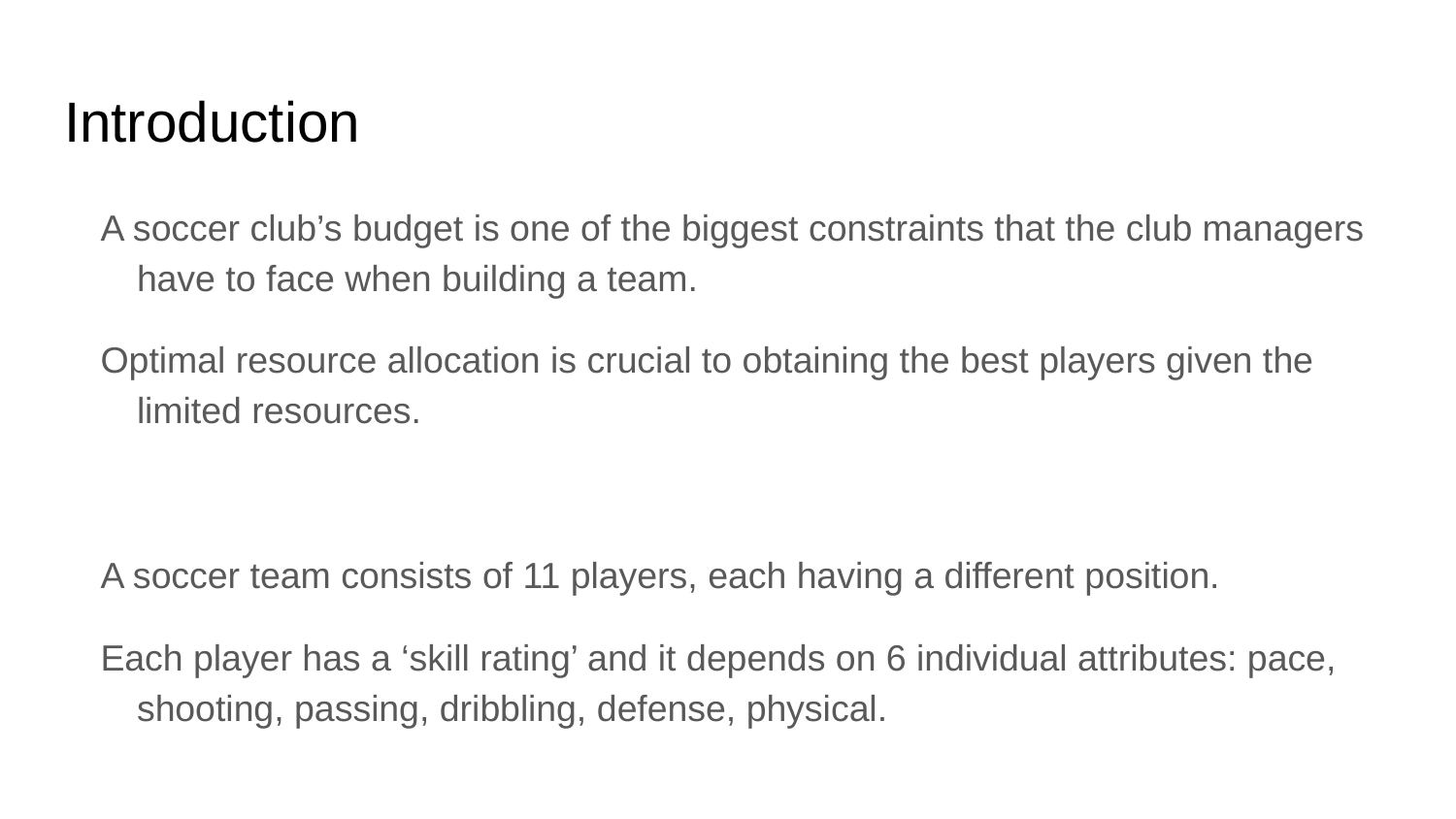

# Introduction
A soccer club’s budget is one of the biggest constraints that the club managers have to face when building a team.
Optimal resource allocation is crucial to obtaining the best players given the limited resources.

A soccer team consists of 11 players, each having a different position.
Each player has a ‘skill rating’ and it depends on 6 individual attributes: pace, shooting, passing, dribbling, defense, physical.